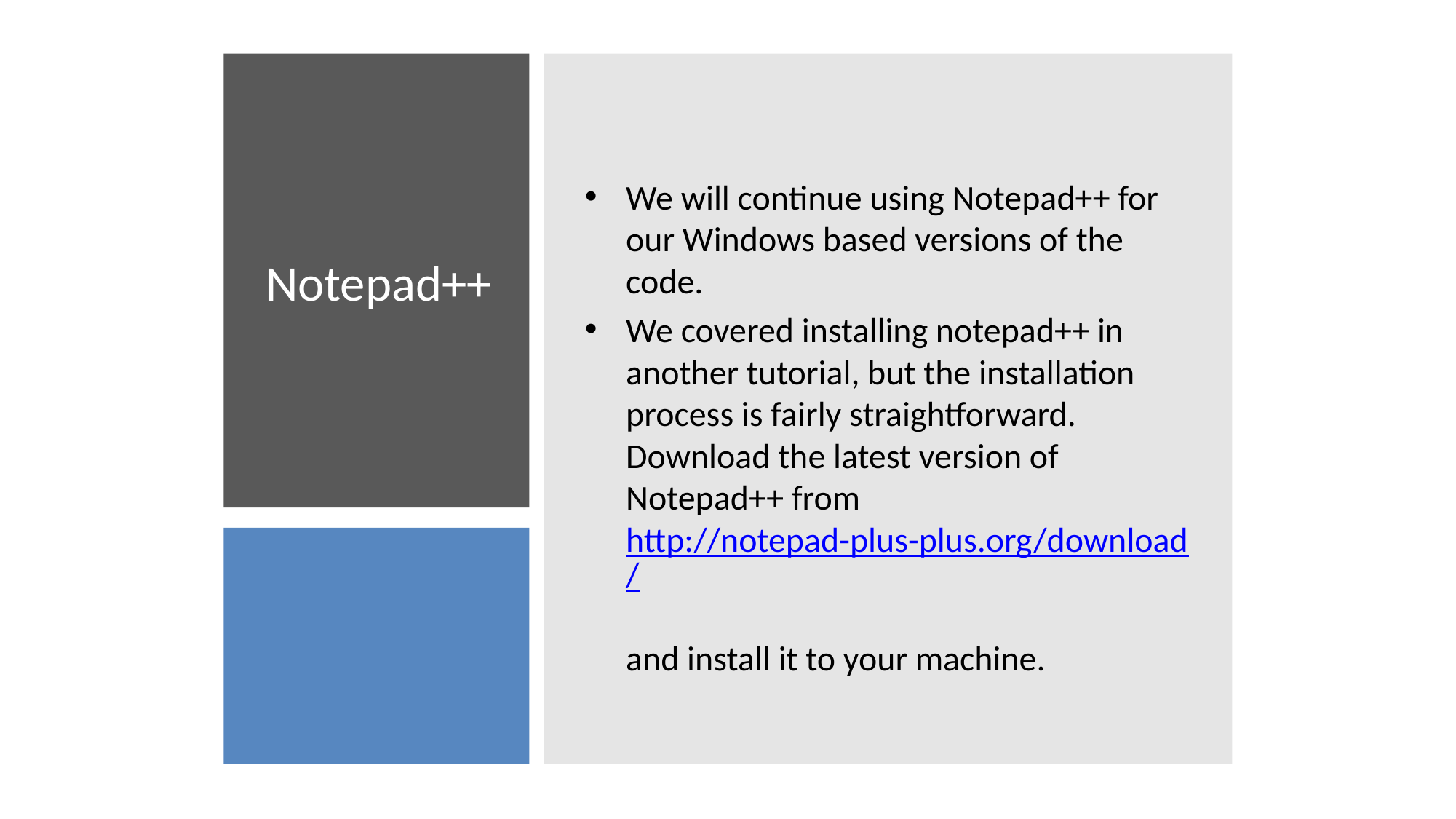

We will continue using Notepad++ for our Windows based versions of the code.
We covered installing notepad++ in another tutorial, but the installation process is fairly straightforward. Download the latest version of Notepad++ from
http://notepad-plus-plus.org/download/
and install it to your machine.
# Notepad++